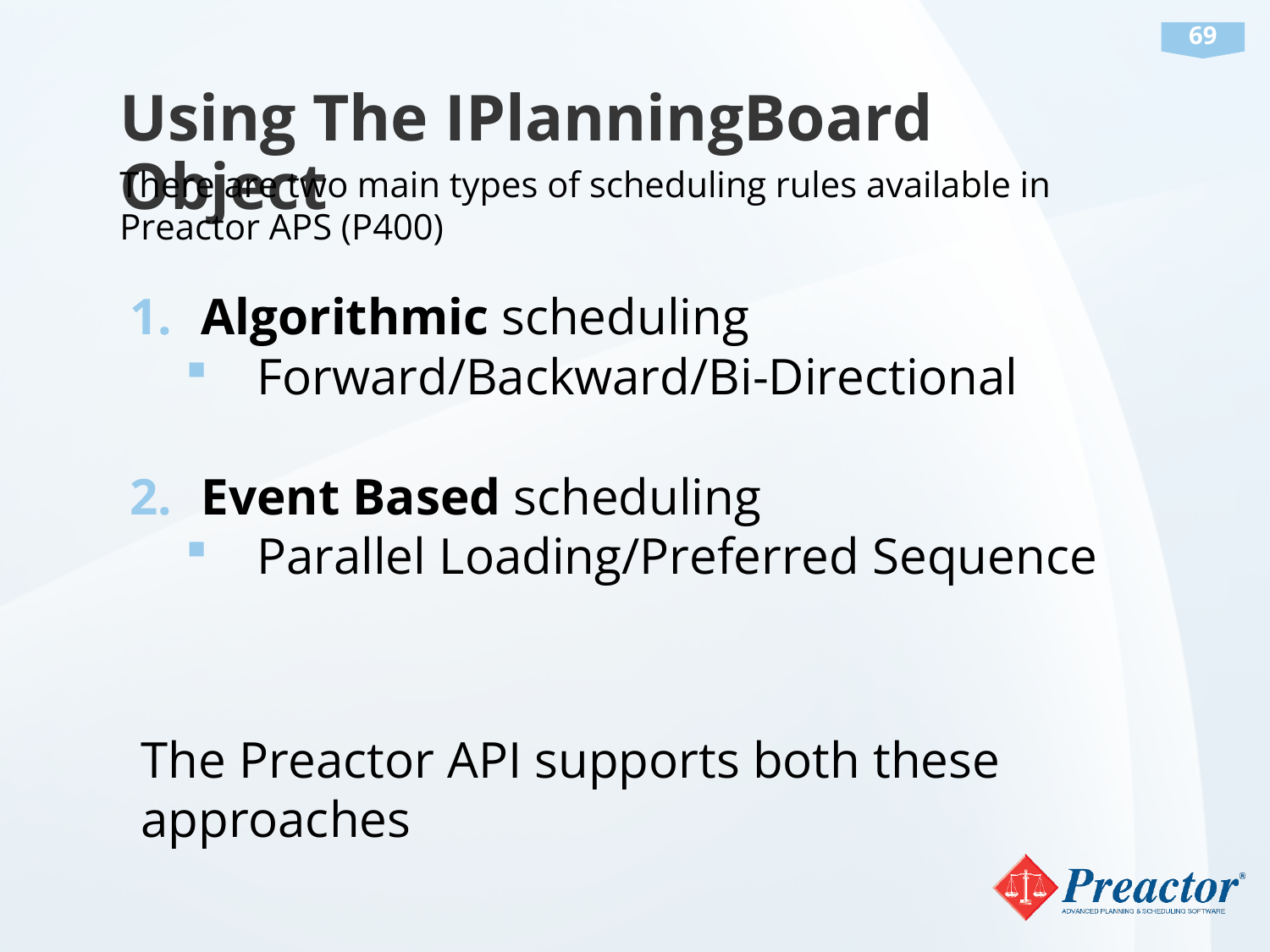

# Using The IPlanningBoard Object
There are two main types of scheduling rules available in Preactor APS (P400)

Algorithmic scheduling
Forward/Backward/Bi-Directional

Event Based scheduling
Parallel Loading/Preferred Sequence
The Preactor API supports both these approaches